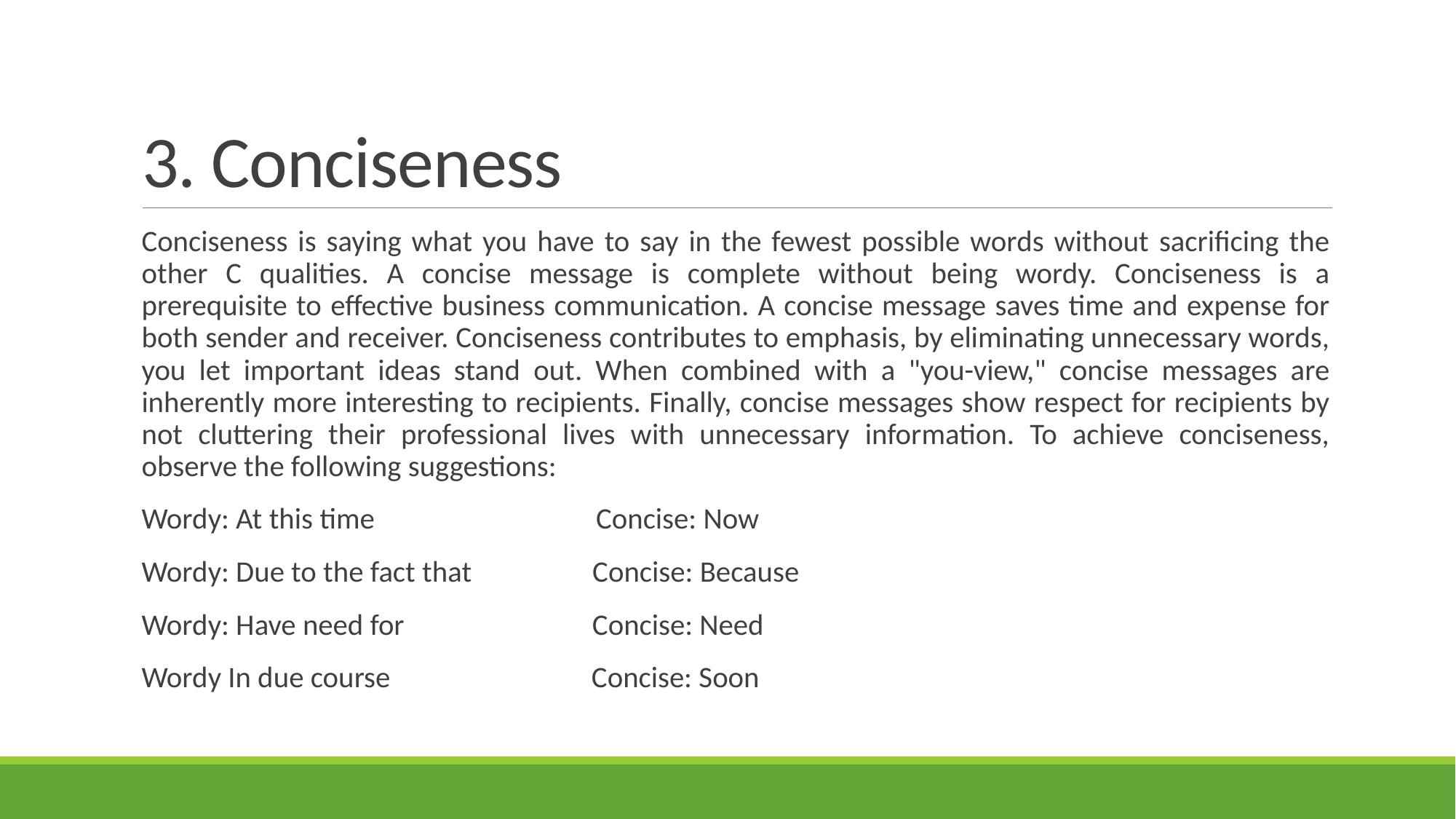

# 3. Conciseness
Conciseness is saying what you have to say in the fewest possible words without sacrificing the other C qualities. A concise message is complete without being wordy. Conciseness is a prerequisite to effective business communication. A concise message saves time and expense for both sender and receiver. Conciseness contributes to emphasis, by eliminating unnecessary words, you let important ideas stand out. When combined with a "you-view," concise messages are inherently more interesting to recipients. Finally, concise messages show respect for recipients by not cluttering their professional lives with unnecessary information. To achieve conciseness, observe the following suggestions:
Wordy: At this time                                 Concise: Now
Wordy: Due to the fact that                  Concise: Because
Wordy: Have need for                            Concise: Need
Wordy In due course                              Concise: Soon